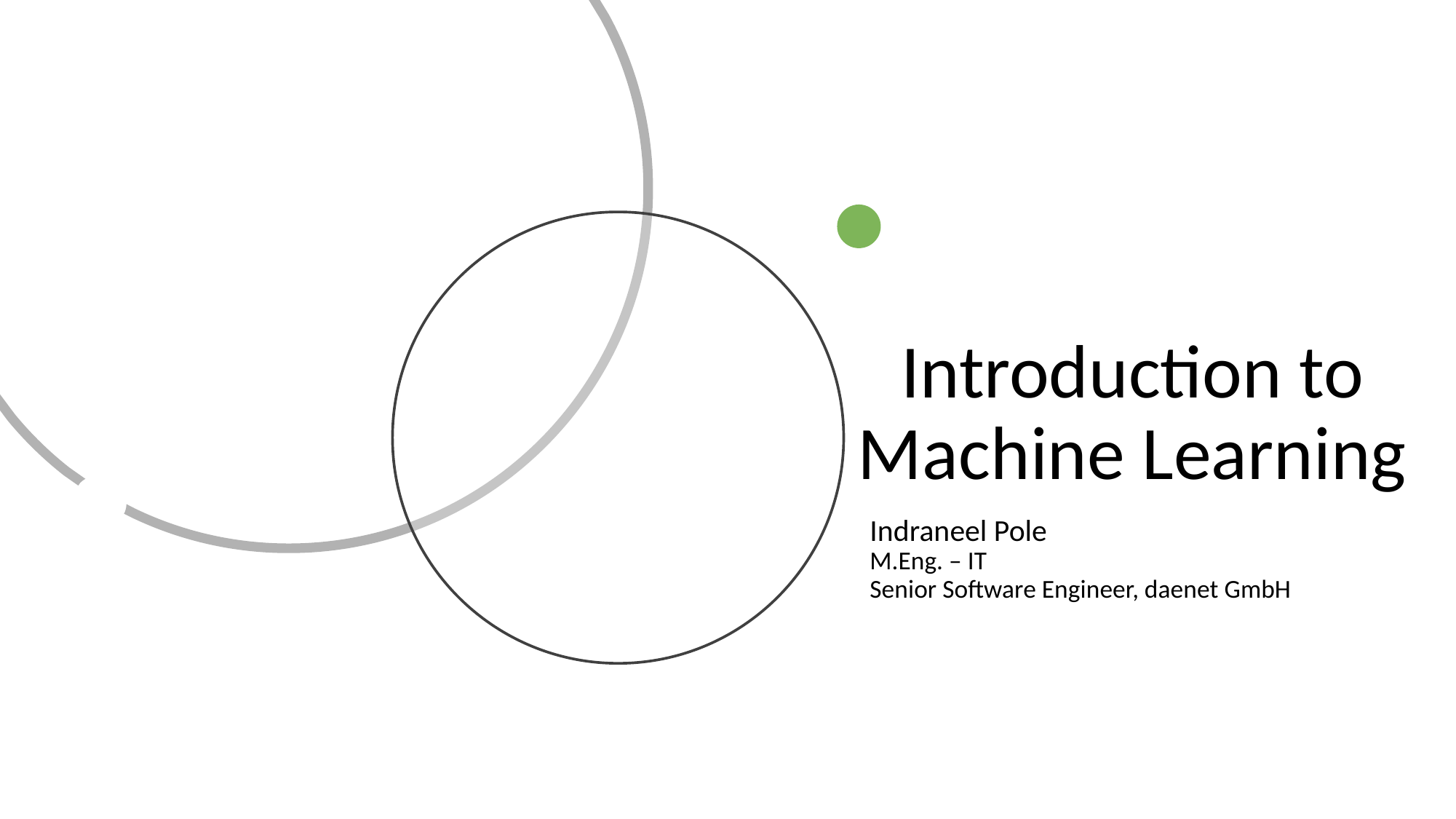

# Introduction to Machine Learning
Indraneel Pole
M.Eng. – IT
Senior Software Engineer, daenet GmbH